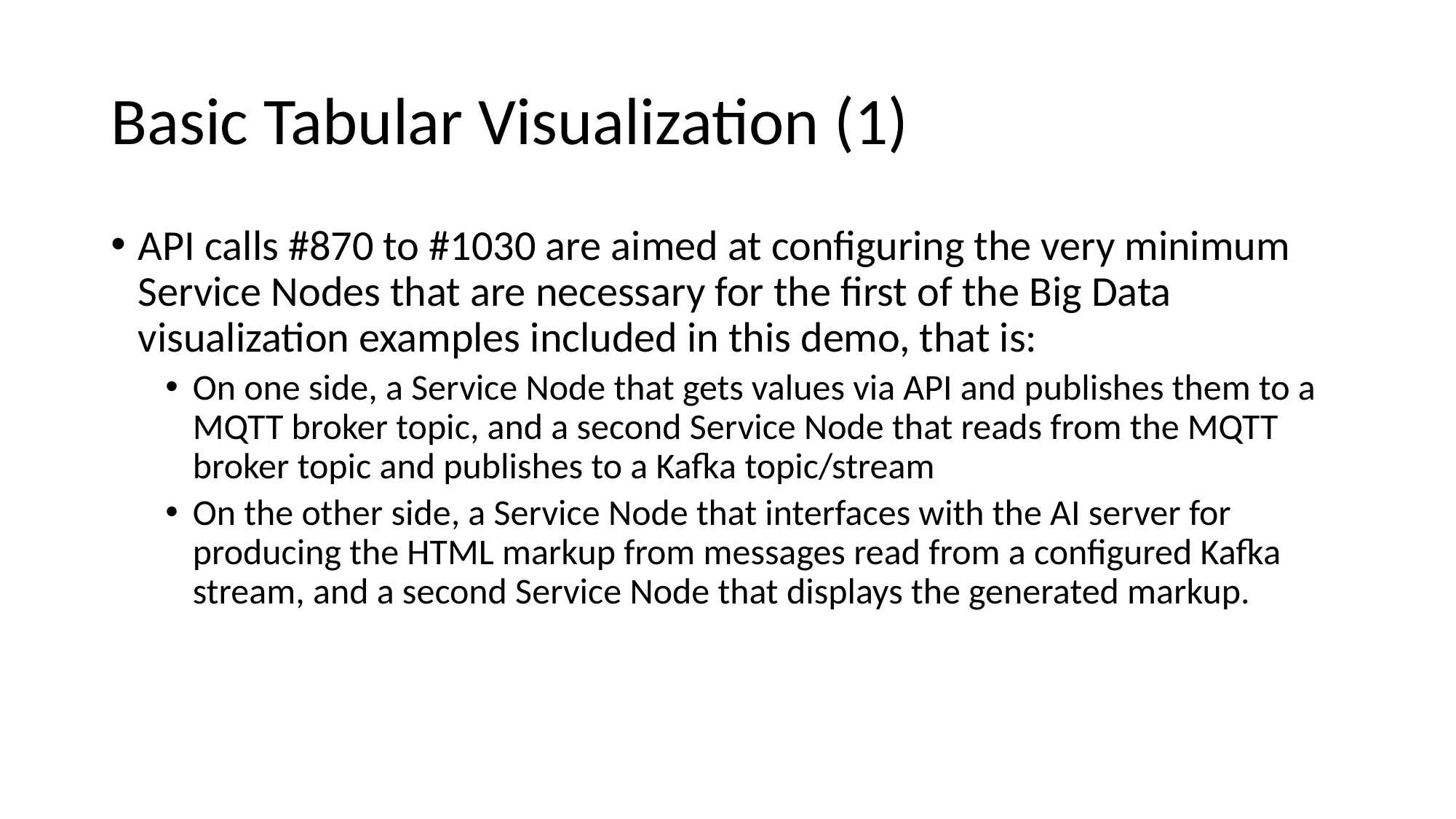

# Basic Tabular Visualization (1)
API calls #870 to #1030 are aimed at configuring the very minimum Service Nodes that are necessary for the first of the Big Data visualization examples included in this demo, that is:
On one side, a Service Node that gets values via API and publishes them to a MQTT broker topic, and a second Service Node that reads from the MQTT broker topic and publishes to a Kafka topic/stream
On the other side, a Service Node that interfaces with the AI server for producing the HTML markup from messages read from a configured Kafka stream, and a second Service Node that displays the generated markup.